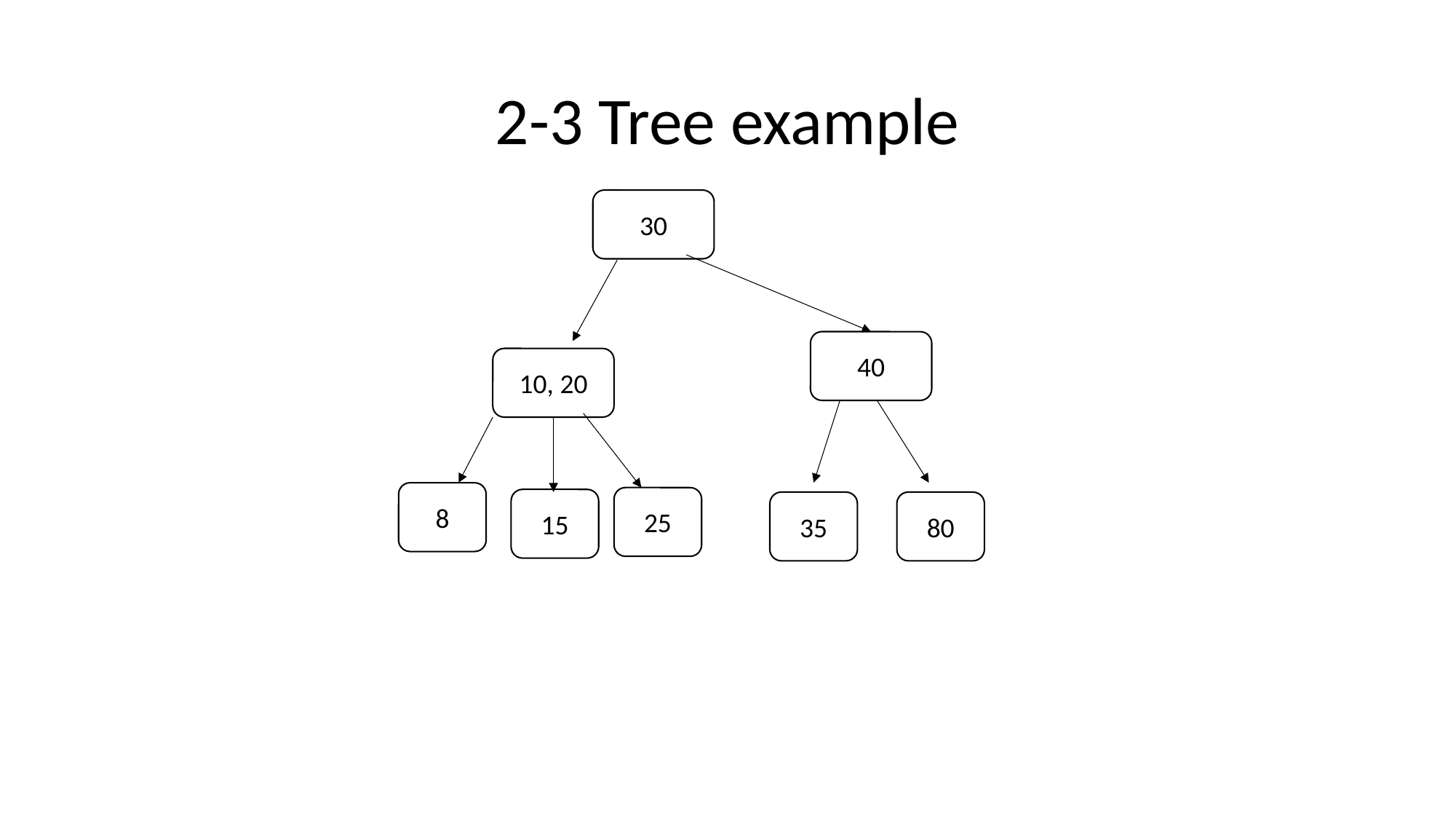

# 2-3 Tree example
30
40
10, 20
8
25
15
35
80